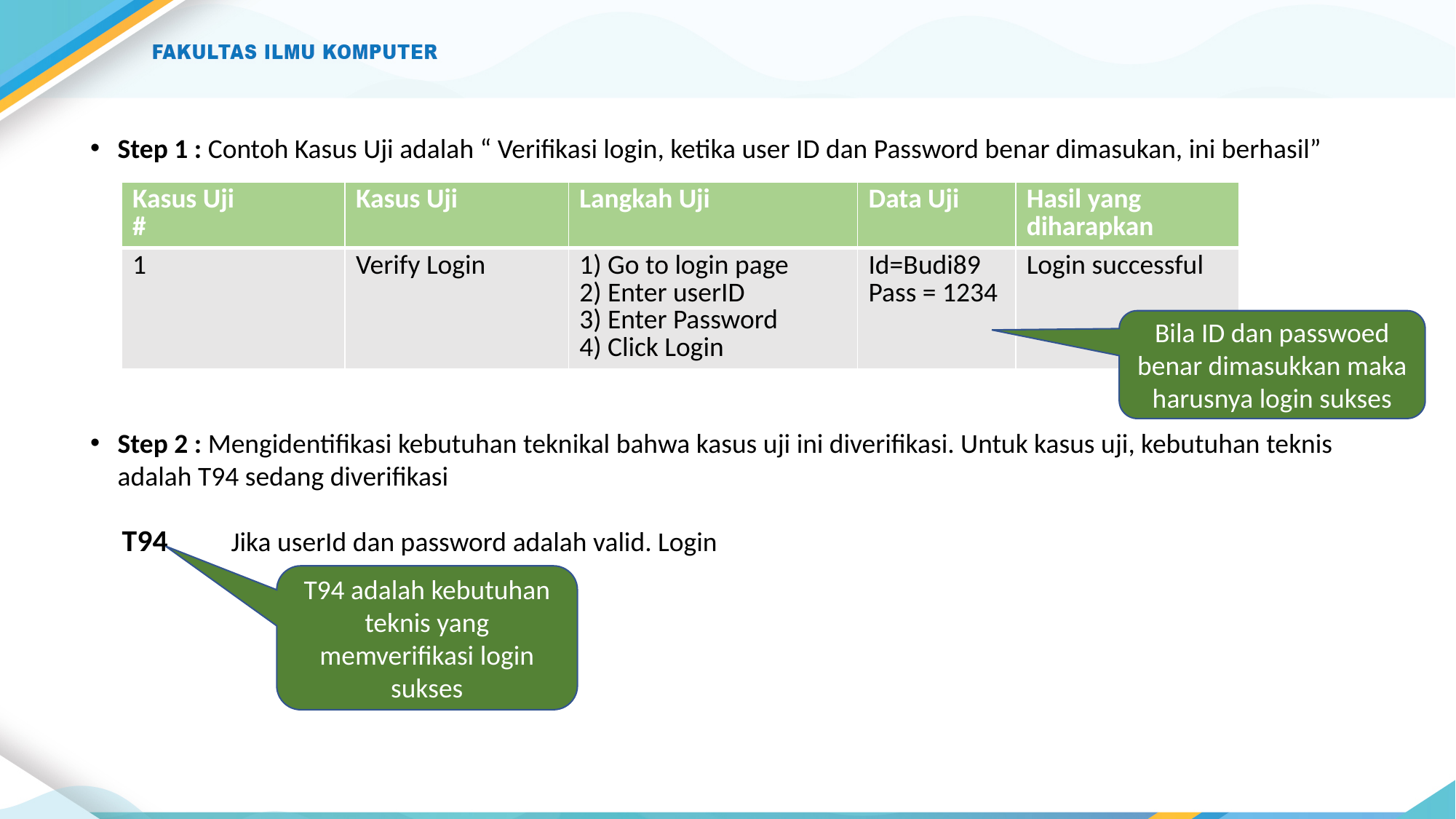

Step 1 : Contoh Kasus Uji adalah “ Verifikasi login, ketika user ID dan Password benar dimasukan, ini berhasil”

Step 2 : Mengidentifikasi kebutuhan teknikal bahwa kasus uji ini diverifikasi. Untuk kasus uji, kebutuhan teknis adalah T94 sedang diverifikasi
| Kasus Uji # | Kasus Uji | Langkah Uji | Data Uji | Hasil yang diharapkan |
| --- | --- | --- | --- | --- |
| 1 | Verify Login | 1) Go to login page 2) Enter userID 3) Enter Password 4) Click Login | Id=Budi89 Pass = 1234 | Login successful |
Bila ID dan passwoed benar dimasukkan maka harusnya login sukses
T94 	Jika userId dan password adalah valid. Login
T94 adalah kebutuhan teknis yang memverifikasi login sukses